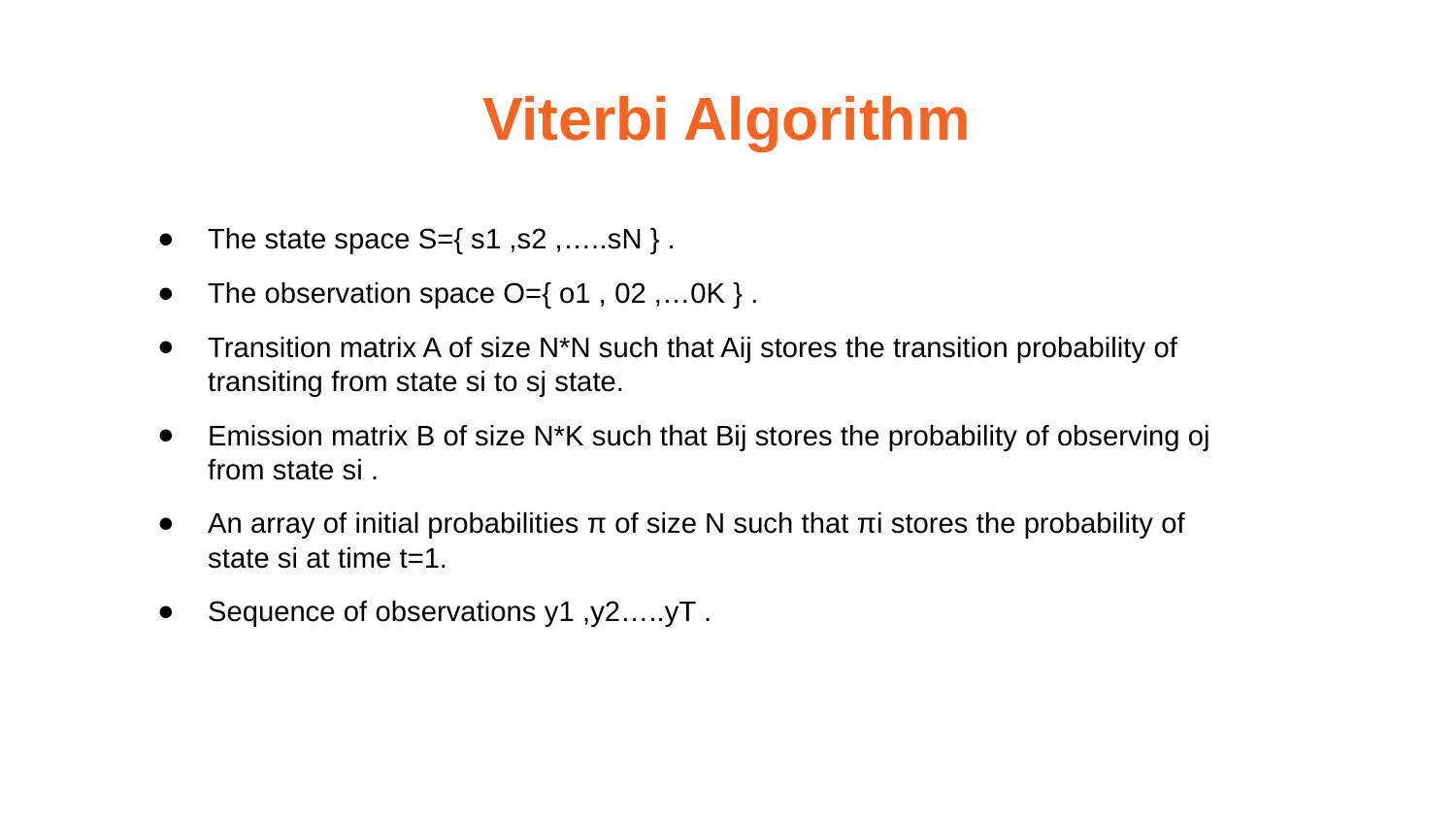

# Viterbi Algorithm
The state space S={ s1 ,s2 ,…..sN } .
The observation space O={ o1 , 02 ,…0K } .
Transition matrix A of size N*N such that Aij stores the transition probability of transiting from state si to sj state.
Emission matrix B of size N*K such that Bij stores the probability of observing oj from state si .
An array of initial probabilities π of size N such that πi stores the probability of state si at time t=1.
Sequence of observations y1 ,y2…..yT .